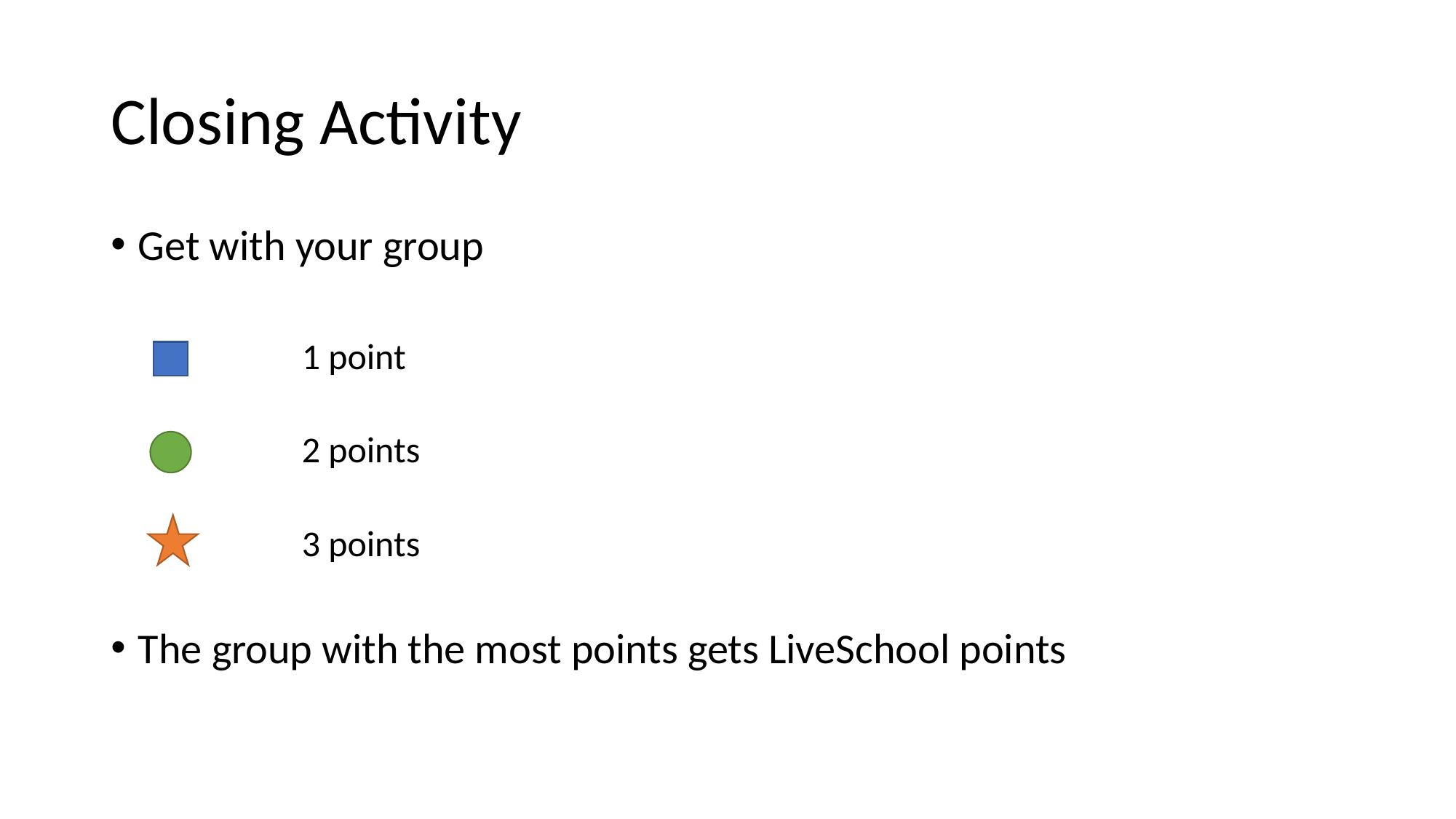

# Closing Activity
Get with your group

 	1 point

 	2 points

 	3 points

The group with the most points gets LiveSchool points